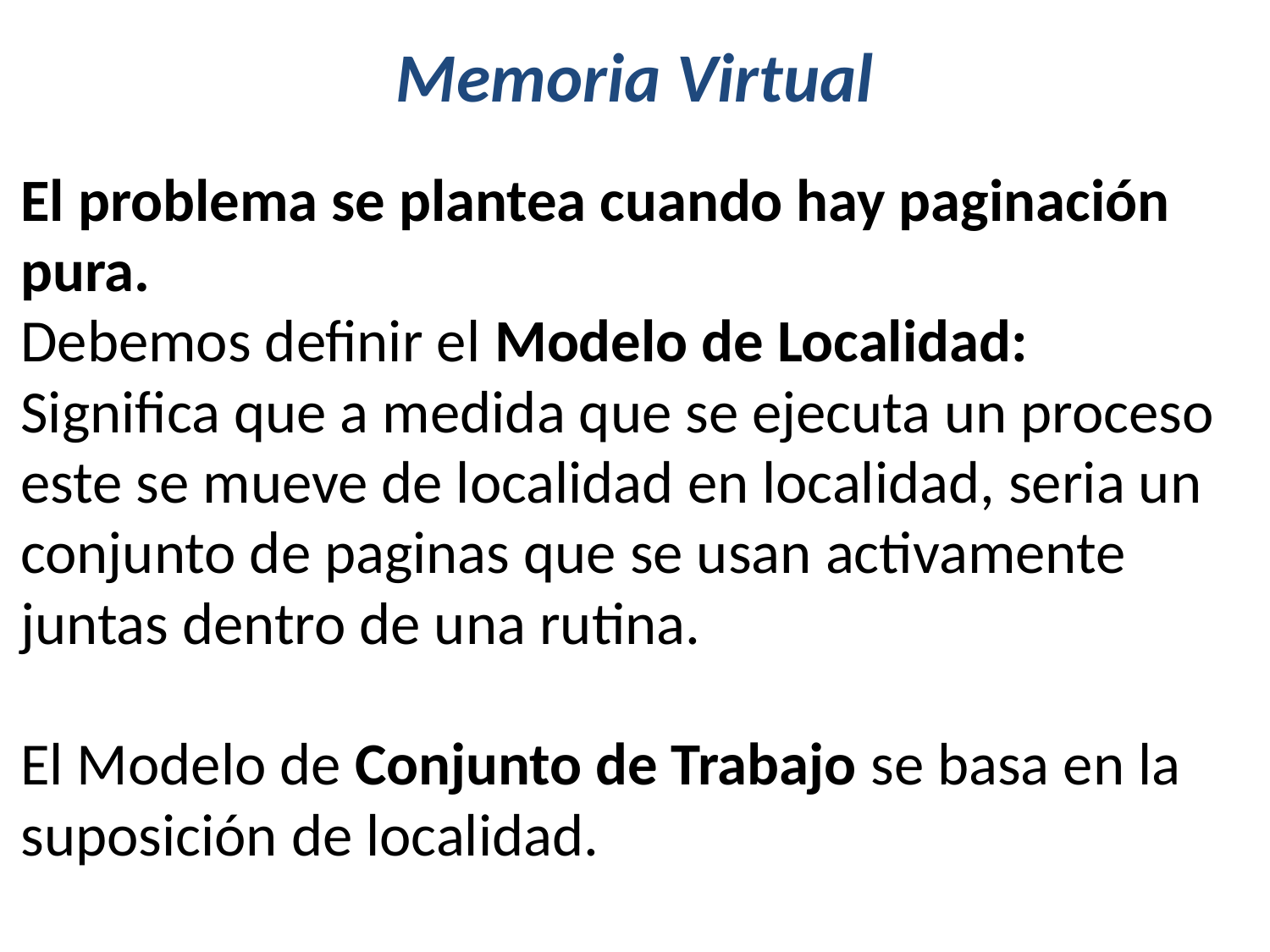

# Memoria Virtual
El problema se plantea cuando hay paginación pura.
Debemos definir el Modelo de Localidad:
Significa que a medida que se ejecuta un proceso este se mueve de localidad en localidad, seria un conjunto de paginas que se usan activamente juntas dentro de una rutina.

El Modelo de Conjunto de Trabajo se basa en la suposición de localidad.